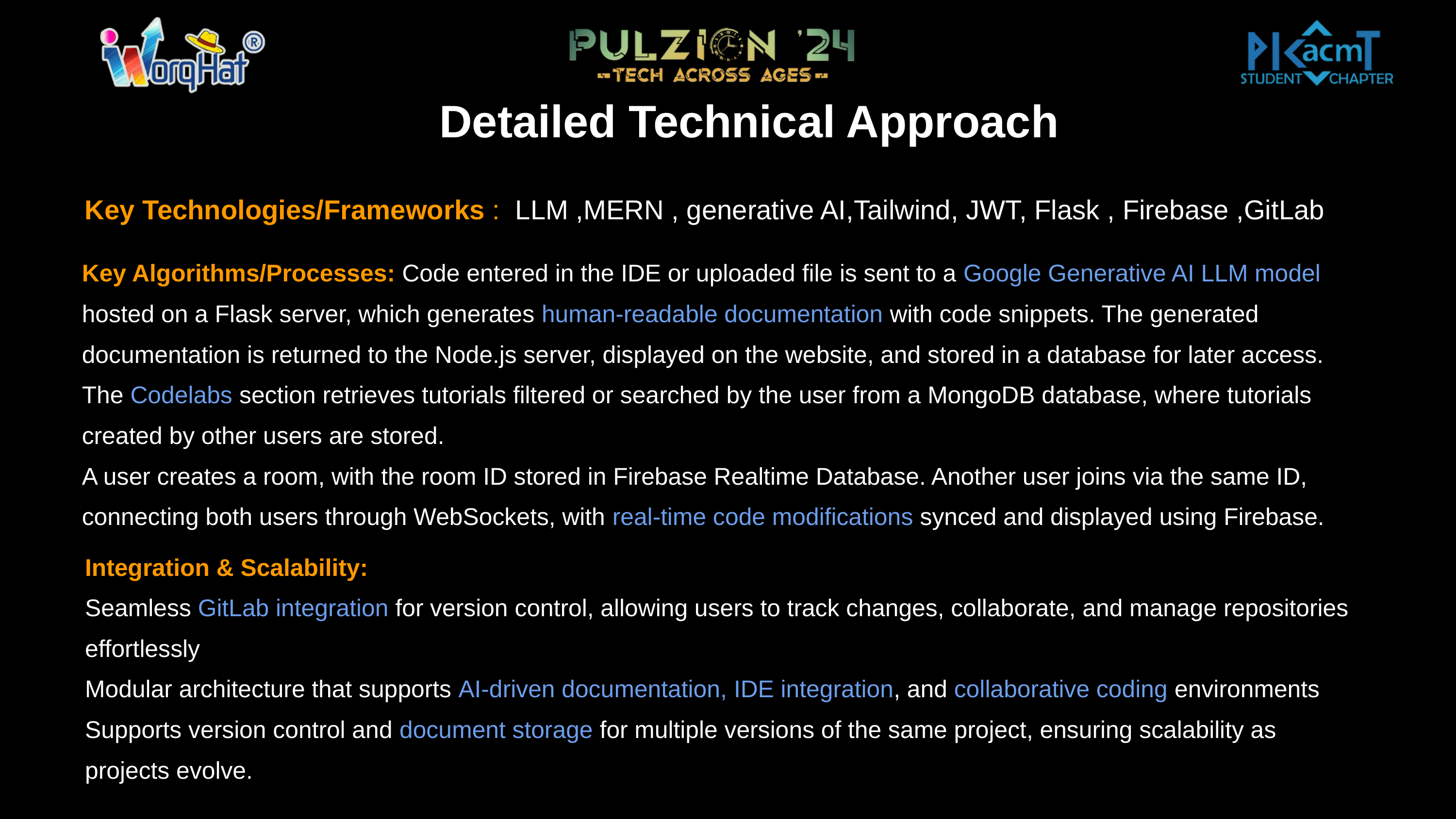

Detailed Technical Approach
Key Technologies/Frameworks :  LLM ,MERN , generative AI,Tailwind, JWT, Flask , Firebase ,GitLab

Key Algorithms/Processes: Code entered in the IDE or uploaded file is sent to a Google Generative AI LLM model hosted on a Flask server, which generates human-readable documentation with code snippets. The generated documentation is returned to the Node.js server, displayed on the website, and stored in a database for later access.
The Codelabs section retrieves tutorials filtered or searched by the user from a MongoDB database, where tutorials created by other users are stored.
A user creates a room, with the room ID stored in Firebase Realtime Database. Another user joins via the same ID, connecting both users through WebSockets, with real-time code modifications synced and displayed using Firebase.
Integration & Scalability:
Seamless GitLab integration for version control, allowing users to track changes, collaborate, and manage repositories effortlessly
Modular architecture that supports AI-driven documentation, IDE integration, and collaborative coding environments
Supports version control and document storage for multiple versions of the same project, ensuring scalability as projects evolve.